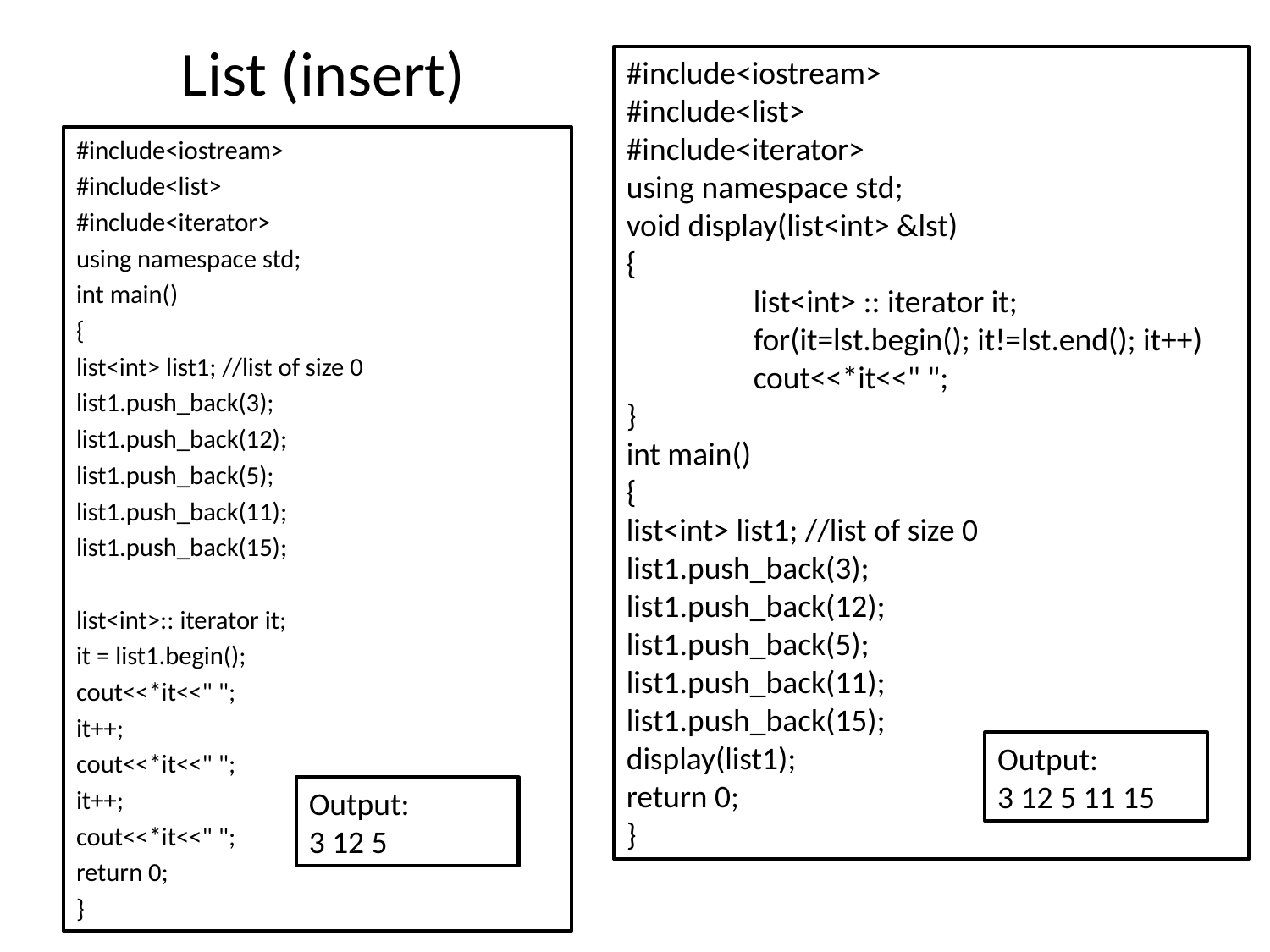

# List (insert)
#include<iostream>
#include<list>
#include<iterator>
using namespace std;
void display(list<int> &lst)
{
	list<int> :: iterator it;
	for(it=lst.begin(); it!=lst.end(); it++)
	cout<<*it<<" ";
}
int main()
{
list<int> list1; //list of size 0
list1.push_back(3);
list1.push_back(12);
list1.push_back(5);
list1.push_back(11);
list1.push_back(15);
display(list1);
return 0;
}
#include<iostream>
#include<list>
#include<iterator>
using namespace std;
int main()
{
list<int> list1; //list of size 0
list1.push_back(3);
list1.push_back(12);
list1.push_back(5);
list1.push_back(11);
list1.push_back(15);

list<int>:: iterator it;
it = list1.begin();
cout<<*it<<" ";
it++;
cout<<*it<<" ";
it++;
cout<<*it<<" ";
return 0;
}
Output:
3 12 5 11 15
Output:
3 12 5